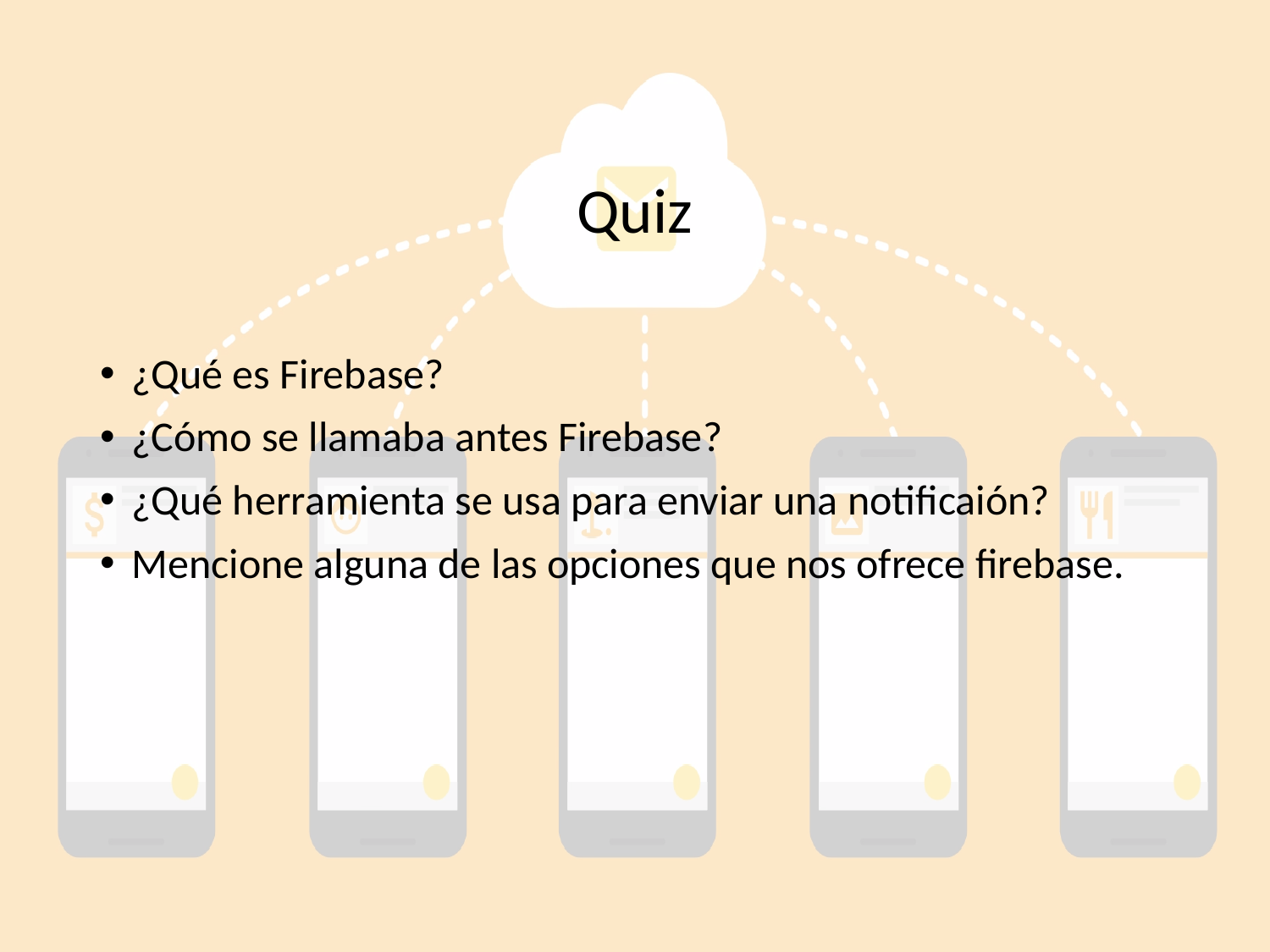

# Quiz
¿Qué es Firebase?
¿Cómo se llamaba antes Firebase?
¿Qué herramienta se usa para enviar una notificaión?
Mencione alguna de las opciones que nos ofrece firebase.